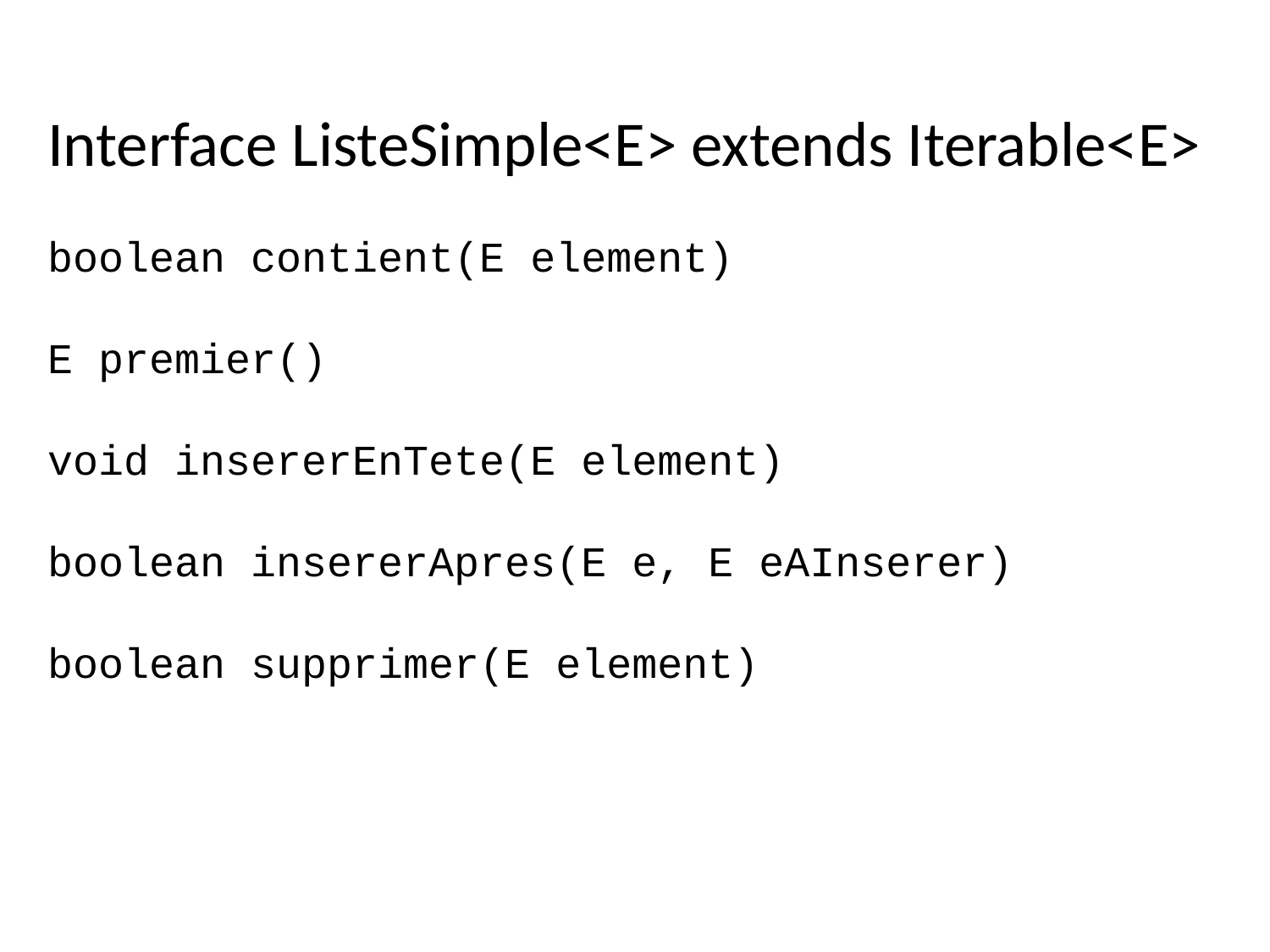

Interface ListeSimple<E> extends Iterable<E>

boolean contient(E element)

E premier()

void insererEnTete(E element)

boolean insererApres(E e, E eAInserer)

boolean supprimer(E element)